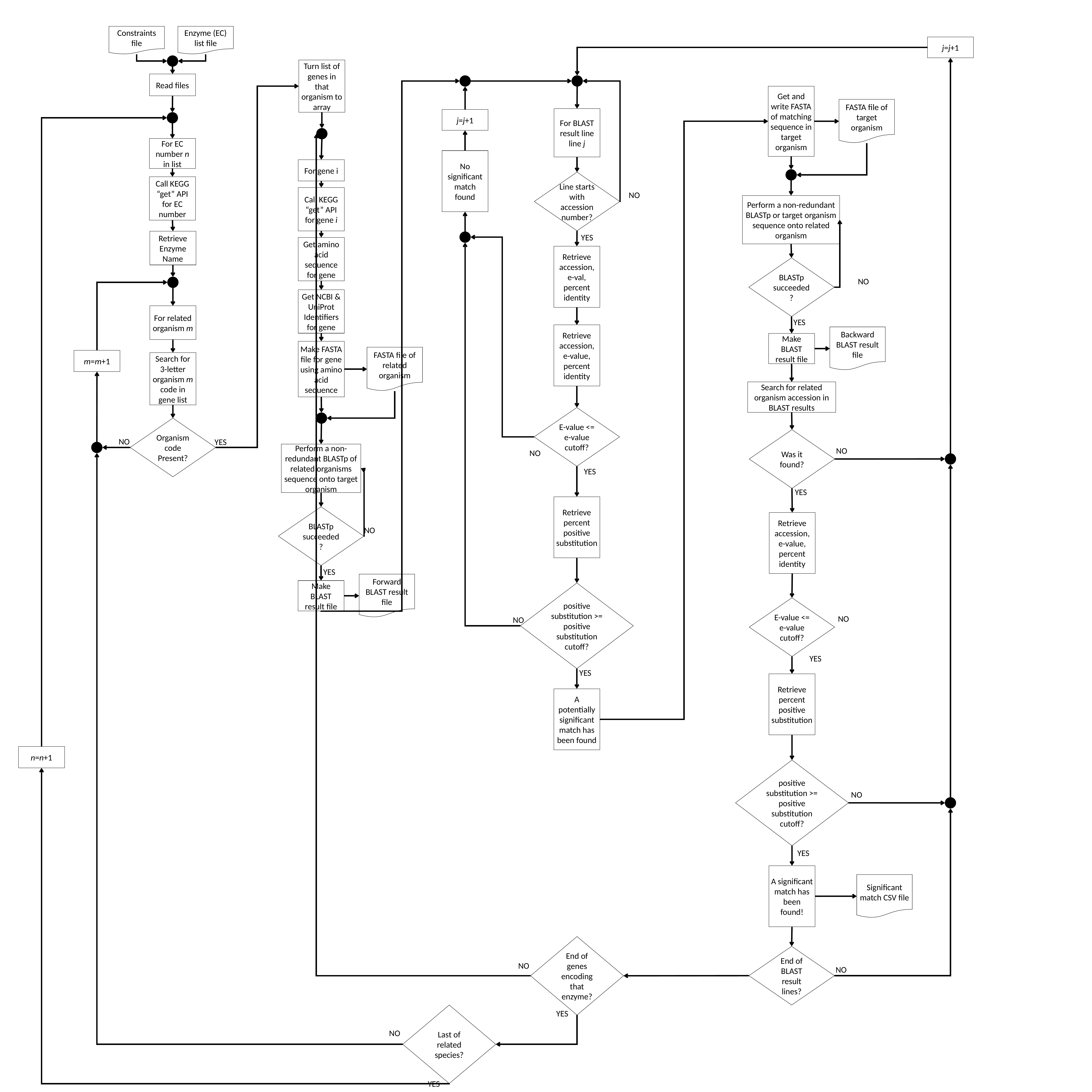

Constraints file
Enzyme (EC) list file
j=j+1

Turn list of genes in that organism to array
Read files

Get and write FASTA of matching sequence in target organism
FASTA file of target organism
For BLAST result line line j
j=j+1

For EC number n in list
No significant match found
For gene i

Line starts with accession number?
Call KEGG “get” API for EC number
Call KEGG “get” API for gene i
NO
Perform a non-redundant BLASTp or target organism sequence onto related organism
YES
Retrieve Enzyme Name

Get amino acid sequence for gene
Retrieve accession, e-val, percent identity
BLASTp succeeded?
NO

Get NCBI & UniProt Identifiers for gene
For related organism m
YES
Retrieve accession, e-value, percent identity
Backward BLAST result file
Make BLAST result file
Make FASTA file for gene using amino acid sequence
FASTA file of related organism
m=m+1
Search for 3-letter organism m code in gene list
Search for related organism accession in BLAST results
E-value <= e-value cutoff?

Organism code Present?
Was it found?
NO
YES

Perform a non-redundant BLASTp of related organisms sequence onto target organism
NO
NO

YES
YES
Retrieve percent positive substitution
BLASTp succeeded?
Retrieve accession, e-value, percent identity
NO
YES
Forward BLAST result file
Make BLAST result file
positive substitution >= positive substitution cutoff?
E-value <= e-value cutoff?
NO
NO
YES
YES
Retrieve percent positive substitution
A potentially significant match has been found
n=n+1
positive substitution >= positive substitution cutoff?
NO

YES
A significant match has been found!
Significant match CSV file
End of genes encoding that enzyme?
End of BLAST result lines?
NO
NO
Last of related species?
YES
NO
YES